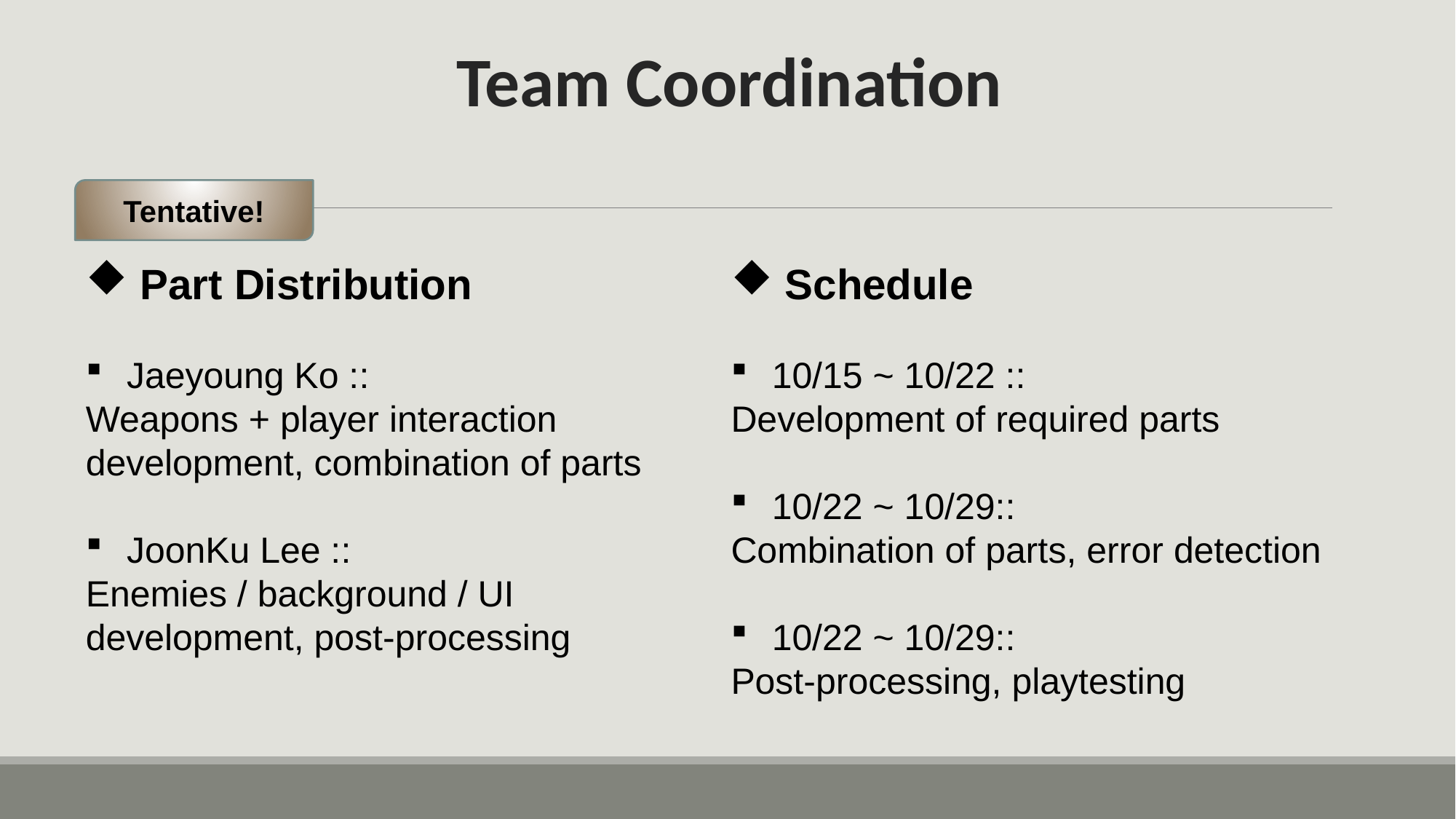

Team Coordination
Tentative!
 Part Distribution

Jaeyoung Ko ::
Weapons + player interaction development, combination of parts

JoonKu Lee ::
Enemies / background / UI development, post-processing

 Schedule

10/15 ~ 10/22 ::
Development of required parts

10/22 ~ 10/29::
Combination of parts, error detection

10/22 ~ 10/29::
Post-processing, playtesting